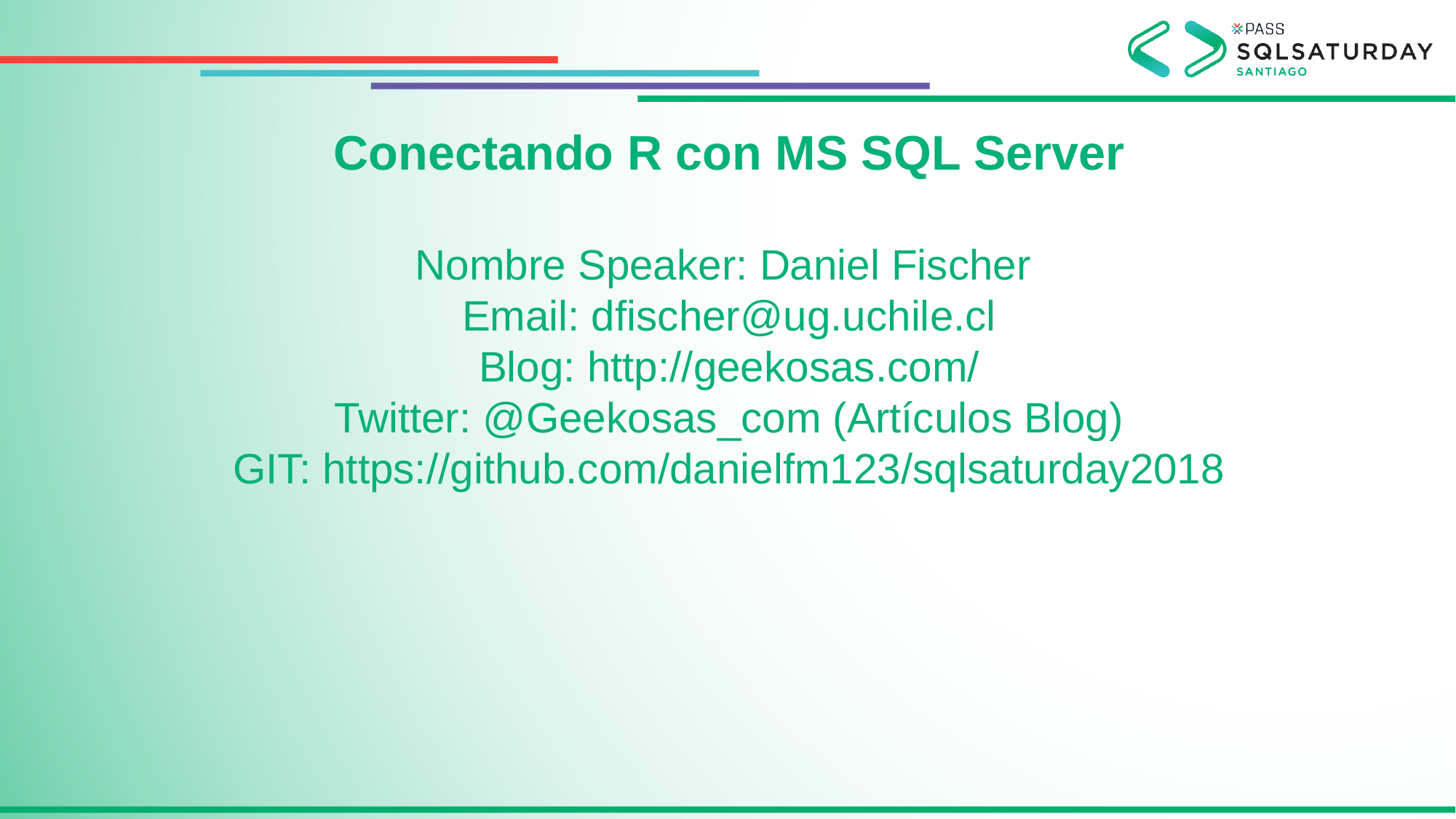

Conectando R con MS SQL Server

Nombre Speaker: Daniel Fischer
Email: dfischer@ug.uchile.cl
Blog: http://geekosas.com/
Twitter: @Geekosas_com (Artículos Blog)
GIT: https://github.com/danielfm123/sqlsaturday2018